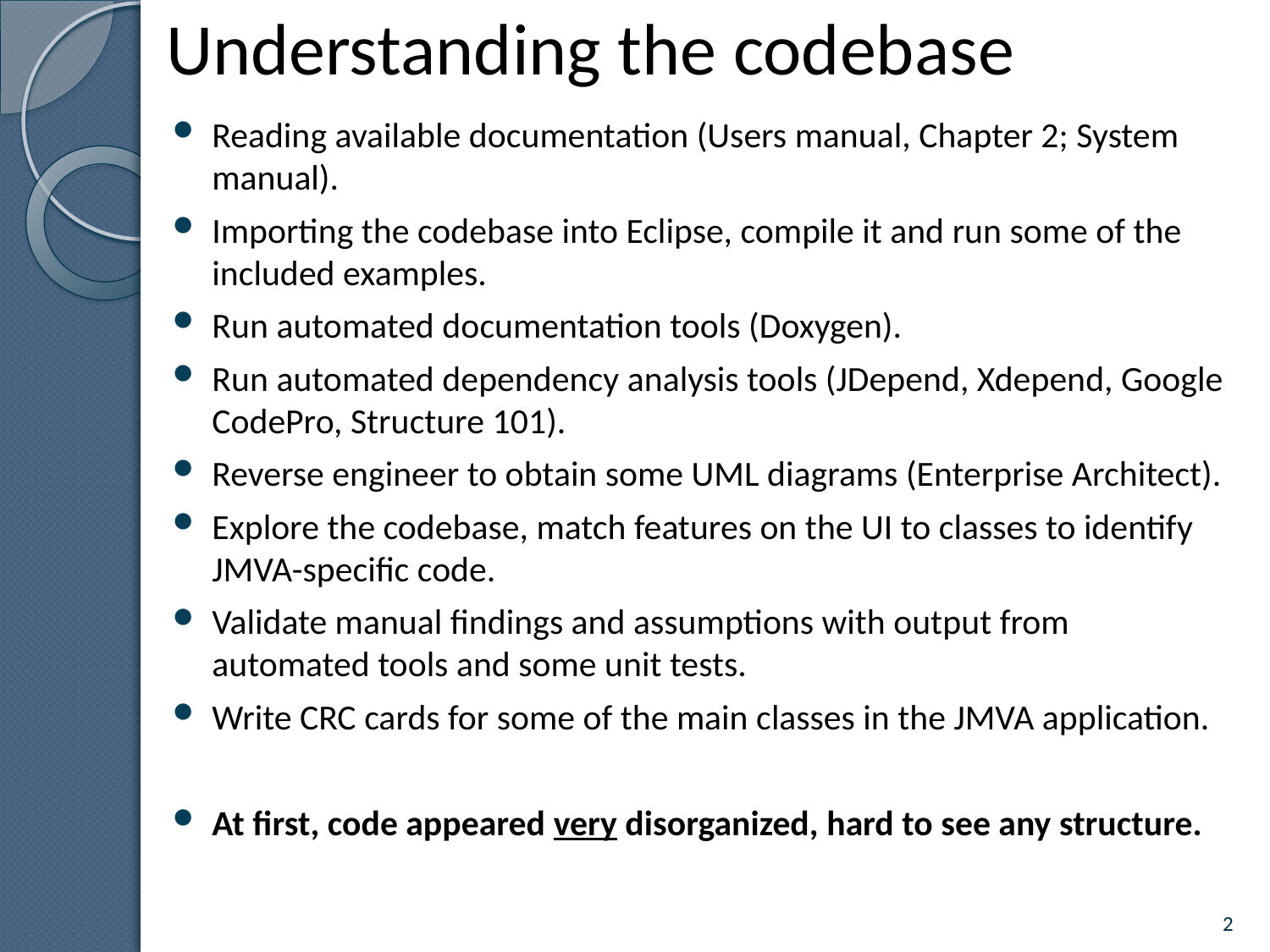

# Understanding the codebase
Reading available documentation (Users manual, Chapter 2; System manual).
Importing the codebase into Eclipse, compile it and run some of the included examples.
Run automated documentation tools (Doxygen).
Run automated dependency analysis tools (JDepend, Xdepend, Google CodePro, Structure 101).
Reverse engineer to obtain some UML diagrams (Enterprise Architect).
Explore the codebase, match features on the UI to classes to identify JMVA-specific code.
Validate manual findings and assumptions with output from automated tools and some unit tests.
Write CRC cards for some of the main classes in the JMVA application.

At first, code appeared very disorganized, hard to see any structure.

2